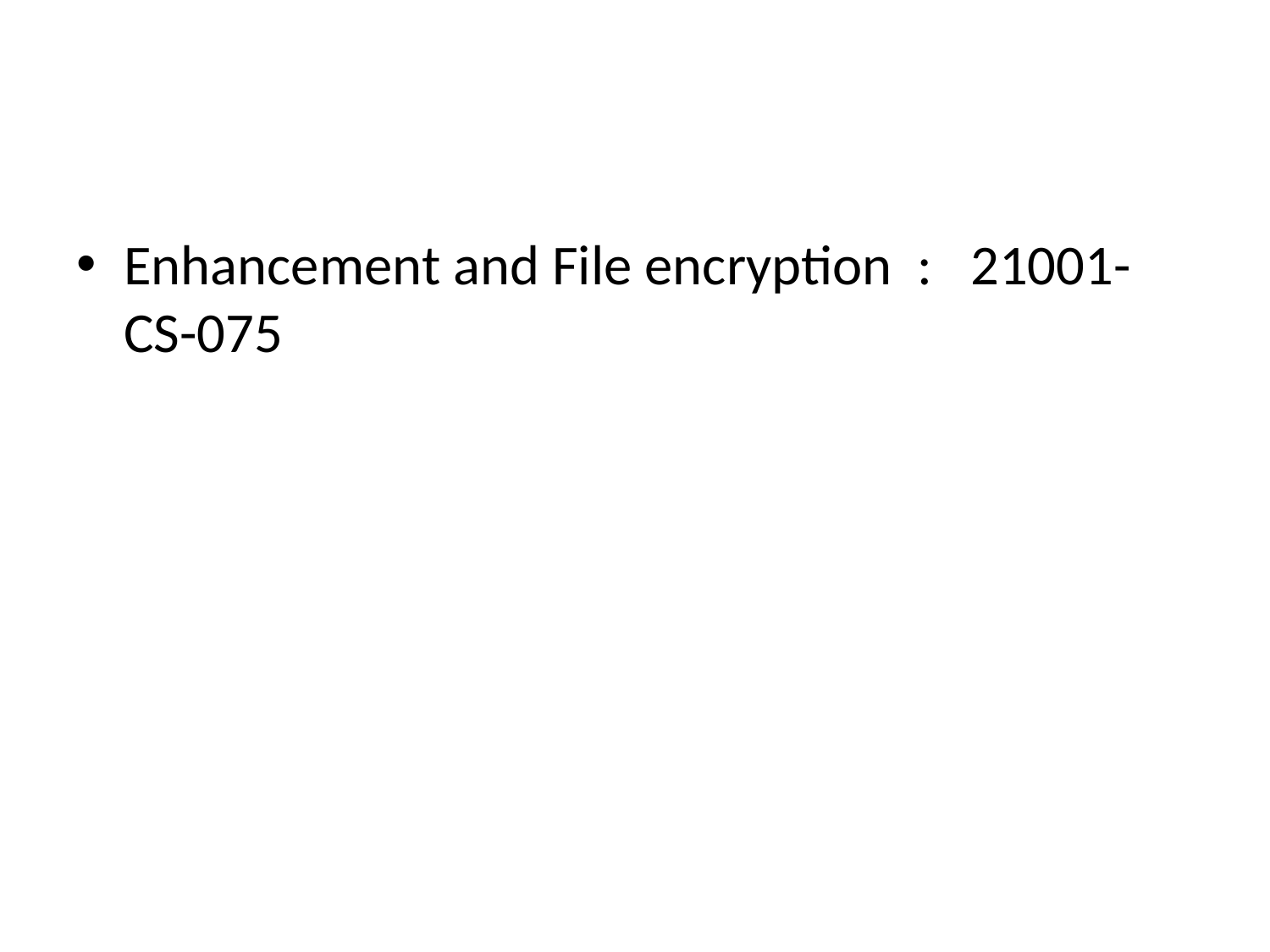

#
Enhancement and File encryption  :   21001-CS-075